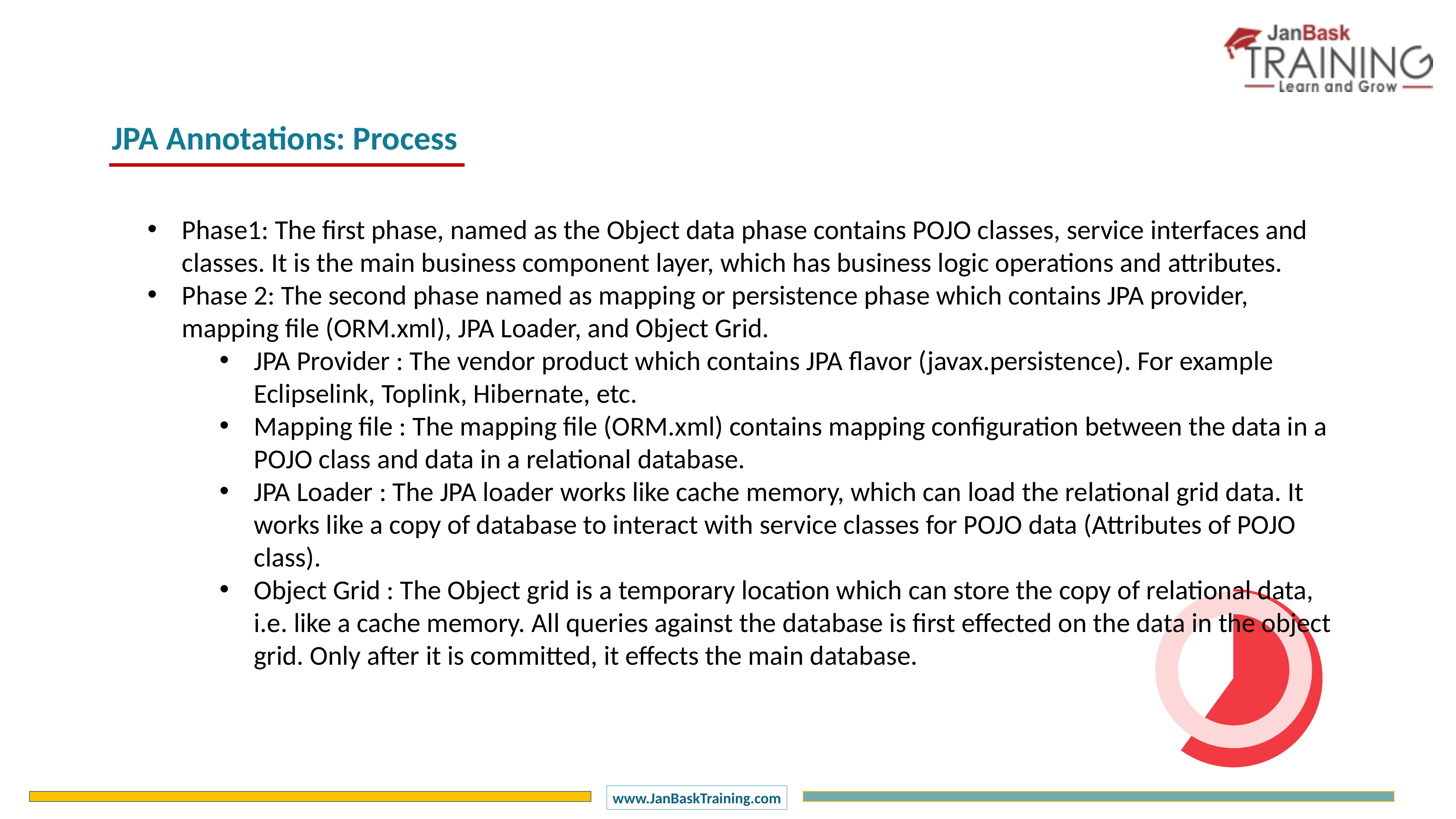

JPA Annotations: Process

Phase1: The first phase, named as the Object data phase contains POJO classes, service interfaces and classes. It is the main business component layer, which has business logic operations and attributes.
Phase 2: The second phase named as mapping or persistence phase which contains JPA provider, mapping file (ORM.xml), JPA Loader, and Object Grid.
JPA Provider : The vendor product which contains JPA flavor (javax.persistence). For example Eclipselink, Toplink, Hibernate, etc.
Mapping file : The mapping file (ORM.xml) contains mapping configuration between the data in a POJO class and data in a relational database.
JPA Loader : The JPA loader works like cache memory, which can load the relational grid data. It works like a copy of database to interact with service classes for POJO data (Attributes of POJO class).
Object Grid : The Object grid is a temporary location which can store the copy of relational data, i.e. like a cache memory. All queries against the database is first effected on the data in the object grid. Only after it is committed, it effects the main database.

### Chart

| Category | Sales |
|---|---|
| 1 Q | 60.0 |
| 2 Q | 40.0 |